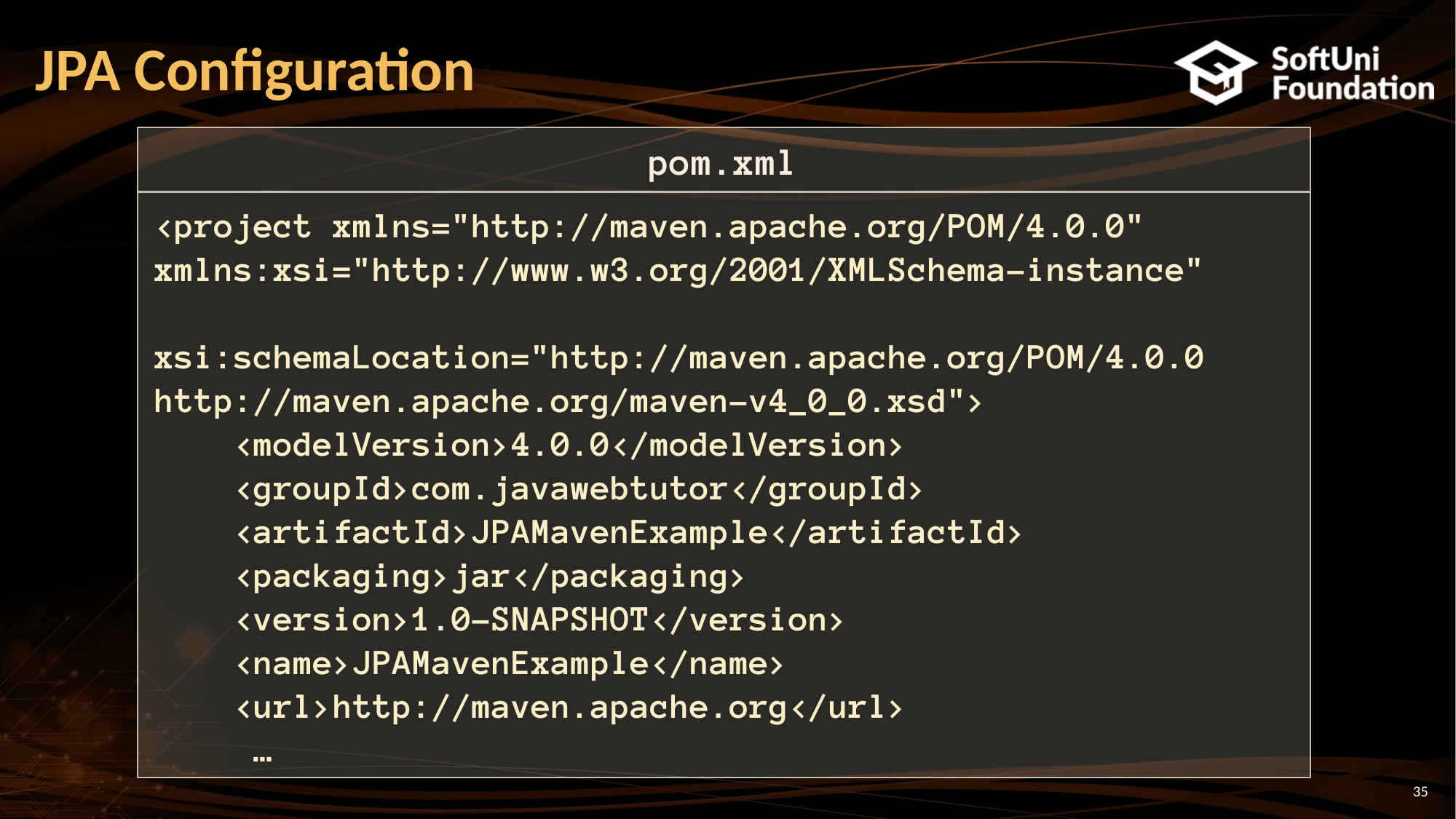

# JPA Configuration
pom.xml
<project xmlns="http://maven.apache.org/POM/4.0.0" xmlns:xsi="http://www.w3.org/2001/XMLSchema-instance"
         xsi:schemaLocation="http://maven.apache.org/POM/4.0.0 	http://maven.apache.org/maven-v4_0_0.xsd">
    <modelVersion>4.0.0</modelVersion>
    <groupId>com.javawebtutor</groupId>
    <artifactId>JPAMavenExample</artifactId>
    <packaging>jar</packaging>
    <version>1.0-SNAPSHOT</version>
    <name>JPAMavenExample</name>
    <url>http://maven.apache.org</url>
     …
35